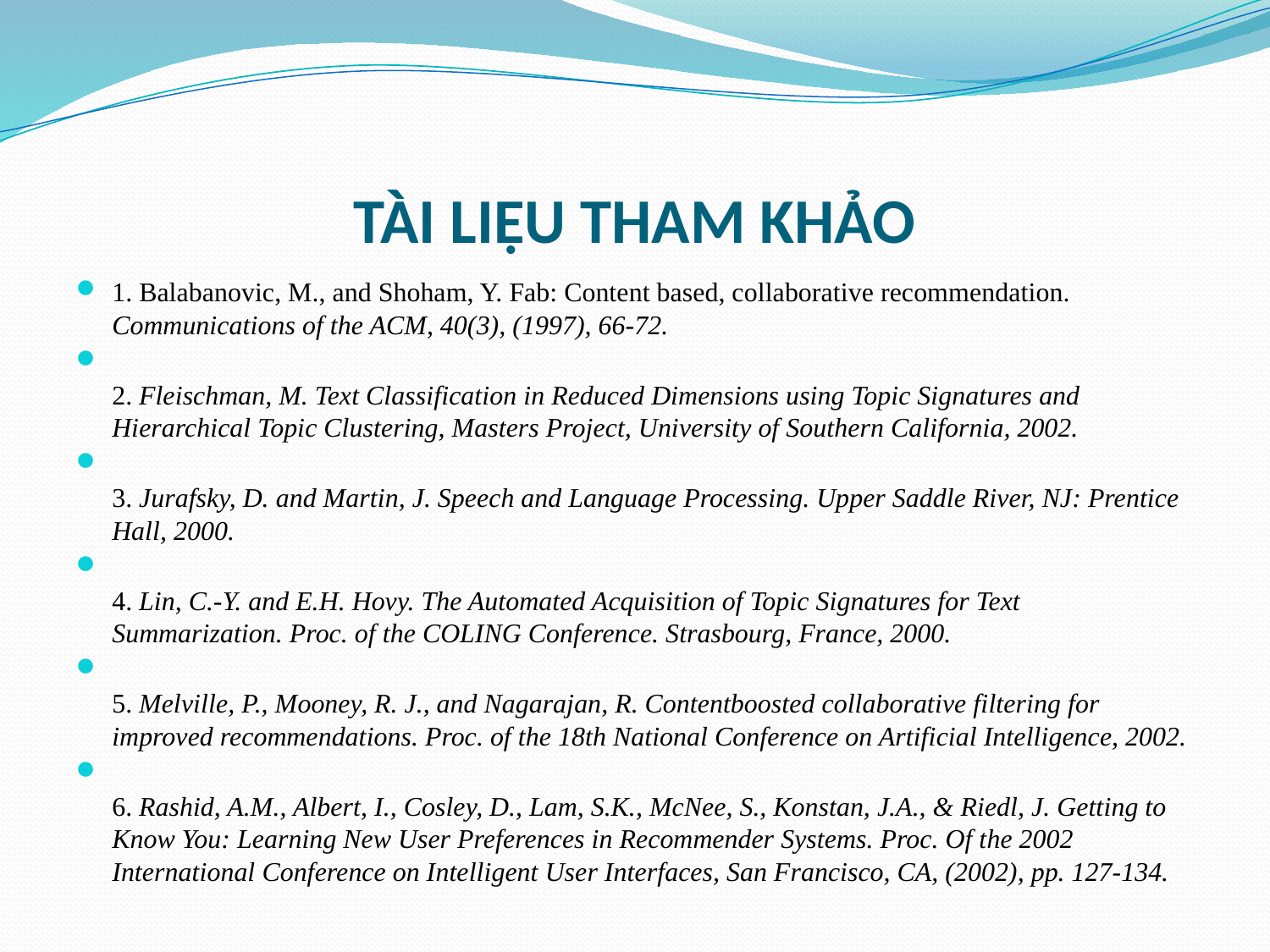

# TÀI LIỆU THAM KHẢO
1. Balabanovic, M., and Shoham, Y. Fab: Content based, collaborative recommendation. Communications of the ACM, 40(3), (1997), 66-72.
2. Fleischman, M. Text Classification in Reduced Dimensions using Topic Signatures and Hierarchical Topic Clustering, Masters Project, University of Southern California, 2002.
3. Jurafsky, D. and Martin, J. Speech and Language Processing. Upper Saddle River, NJ: Prentice Hall, 2000.
4. Lin, C.-Y. and E.H. Hovy. The Automated Acquisition of Topic Signatures for Text Summarization. Proc. of the COLING Conference. Strasbourg, France, 2000.
5. Melville, P., Mooney, R. J., and Nagarajan, R. Contentboosted collaborative filtering for improved recommendations. Proc. of the 18th National Conference on Artificial Intelligence, 2002.
6. Rashid, A.M., Albert, I., Cosley, D., Lam, S.K., McNee, S., Konstan, J.A., & Riedl, J. Getting to Know You: Learning New User Preferences in Recommender Systems. Proc. Of the 2002 International Conference on Intelligent User Interfaces, San Francisco, CA, (2002), pp. 127-134.